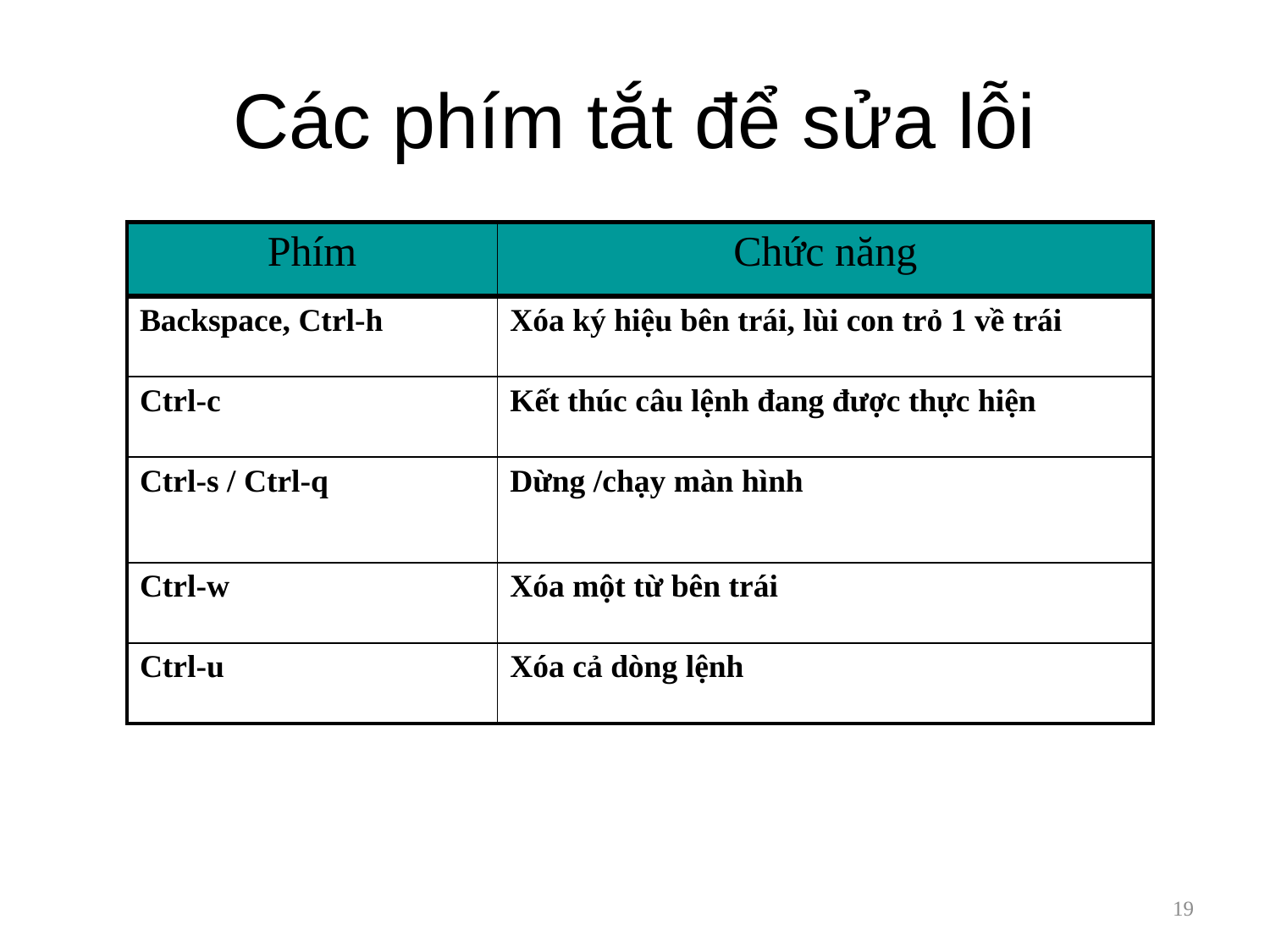

# Các phím tắt để sửa lỗi

| Phím | Chức năng |
| --- | --- |
| Backspace, Ctrl-h | Xóa ký hiệu bên trái, lùi con trỏ 1 về trái |
| Ctrl-c | Kết thúc câu lệnh đang được thực hiện |
| Ctrl-s / Ctrl-q | Dừng /chạy màn hình |
| Ctrl-w | Xóa một từ bên trái |
| Ctrl-u | Xóa cả dòng lệnh |
19